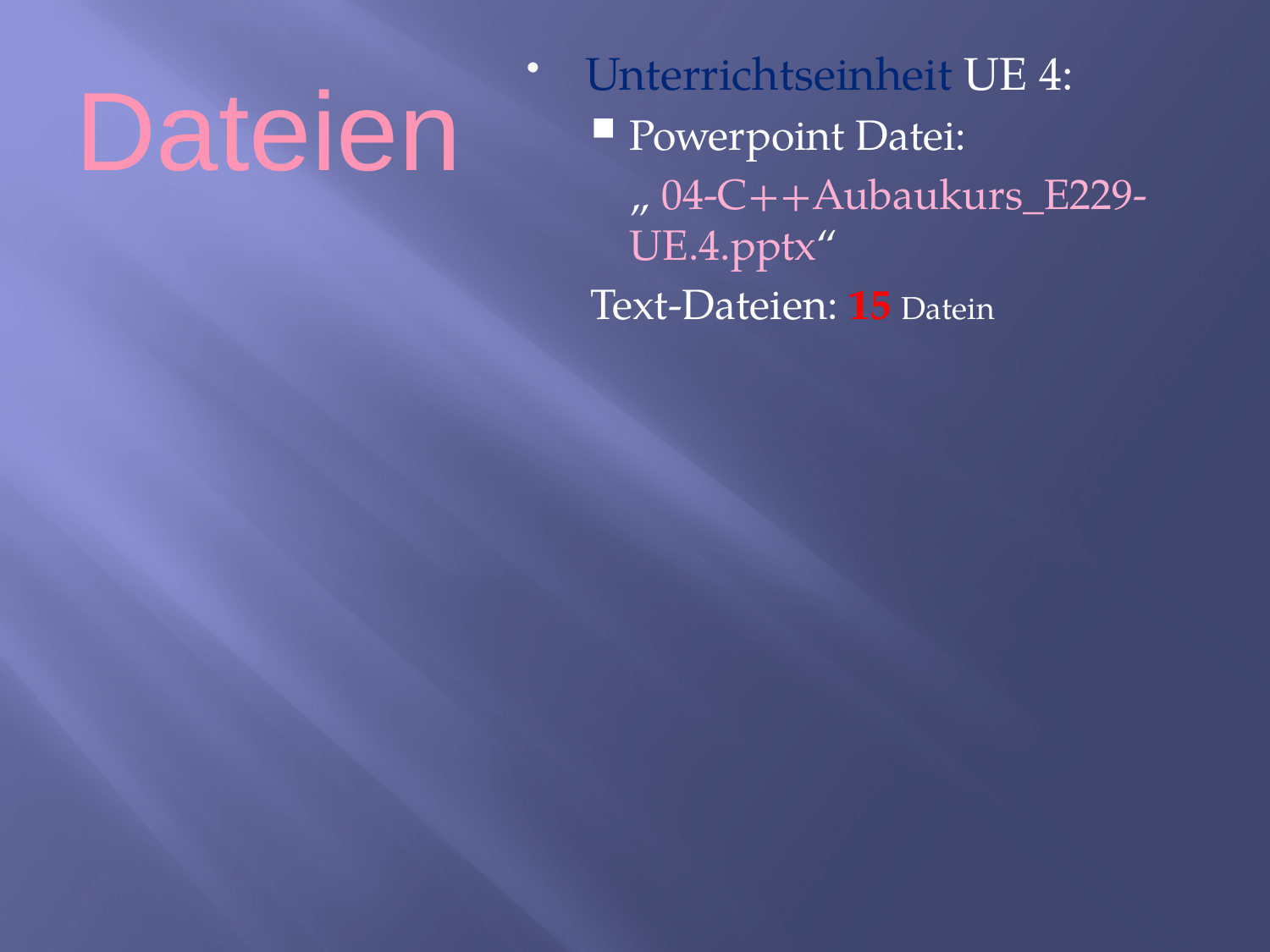

# Dateien
Unterrichtseinheit UE 4:
Powerpoint Datei:
	„ 04-C++Aubaukurs_E229-UE.4.pptx“
Text-Dateien: 15 Datein